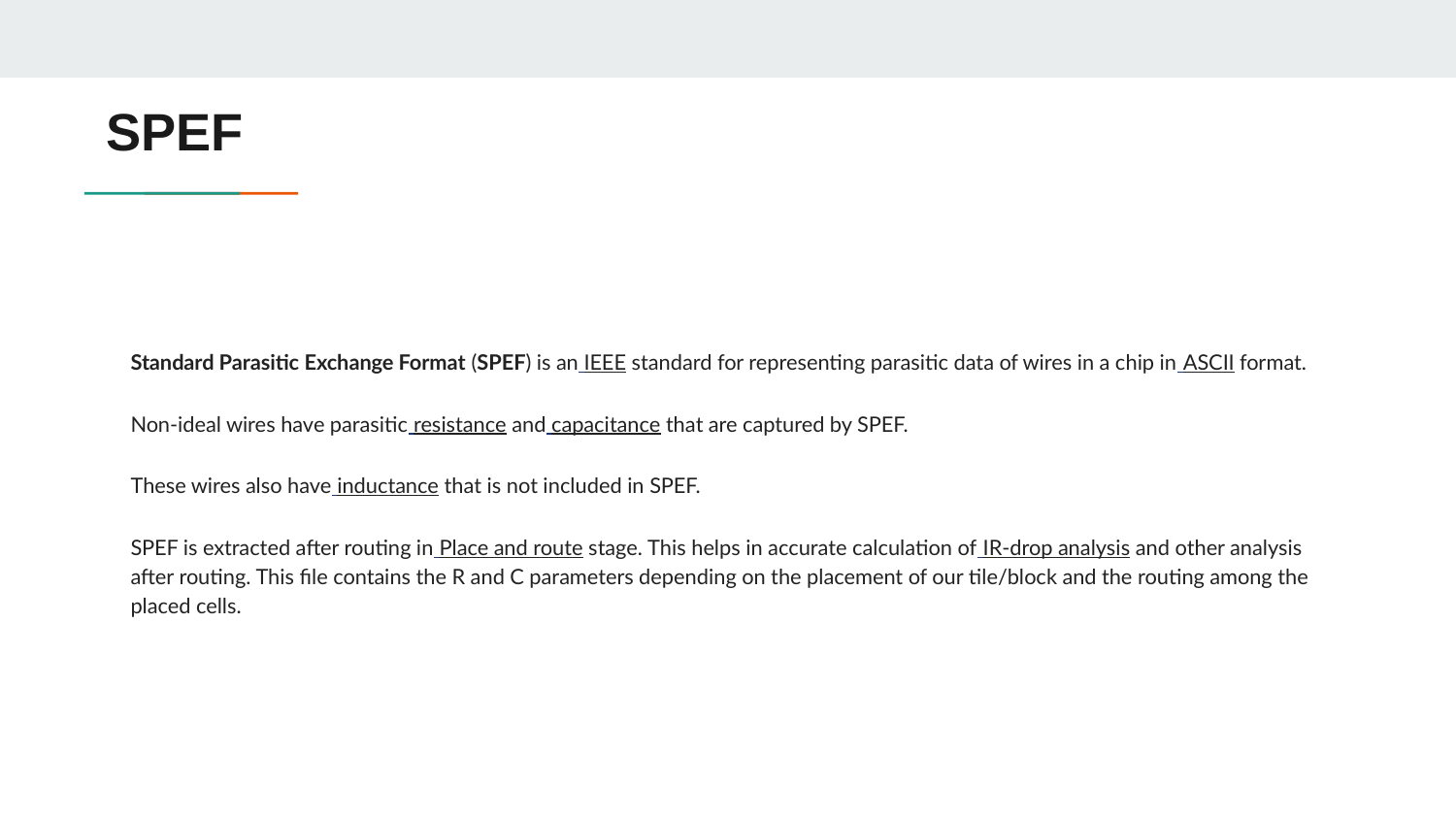

# SPEF
Standard Parasitic Exchange Format (SPEF) is an IEEE standard for representing parasitic data of wires in a chip in ASCII format.
Non-ideal wires have parasitic resistance and capacitance that are captured by SPEF.
These wires also have inductance that is not included in SPEF.
SPEF is extracted after routing in Place and route stage. This helps in accurate calculation of IR-drop analysis and other analysis after routing. This file contains the R and C parameters depending on the placement of our tile/block and the routing among the placed cells.